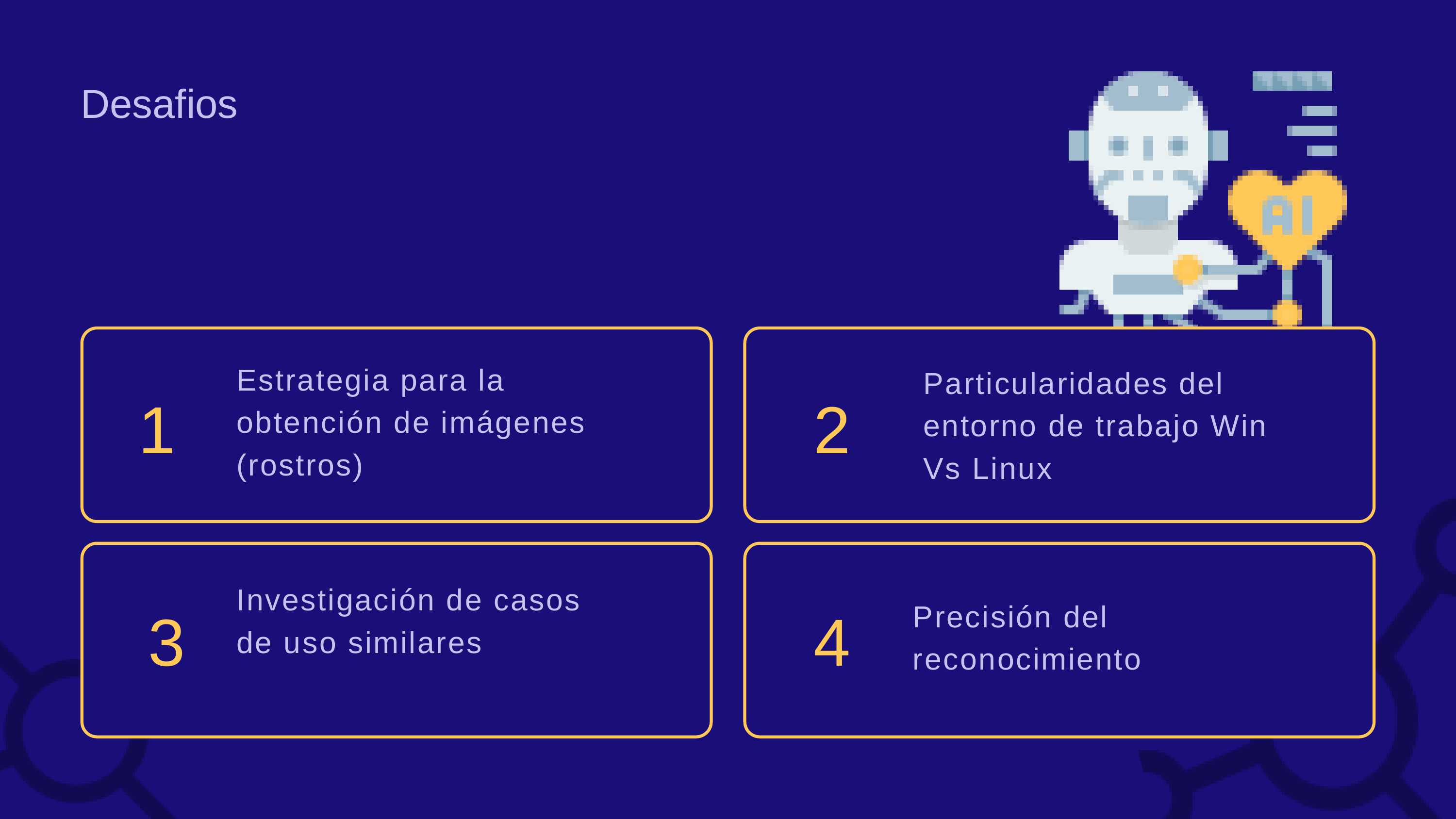

Desafios

1
2
Estrategia para la obtención de imágenes (rostros)
Particularidades del entorno de trabajo Win Vs Linux

3
4
Investigación de casos de uso similares
Precisión del reconocimiento